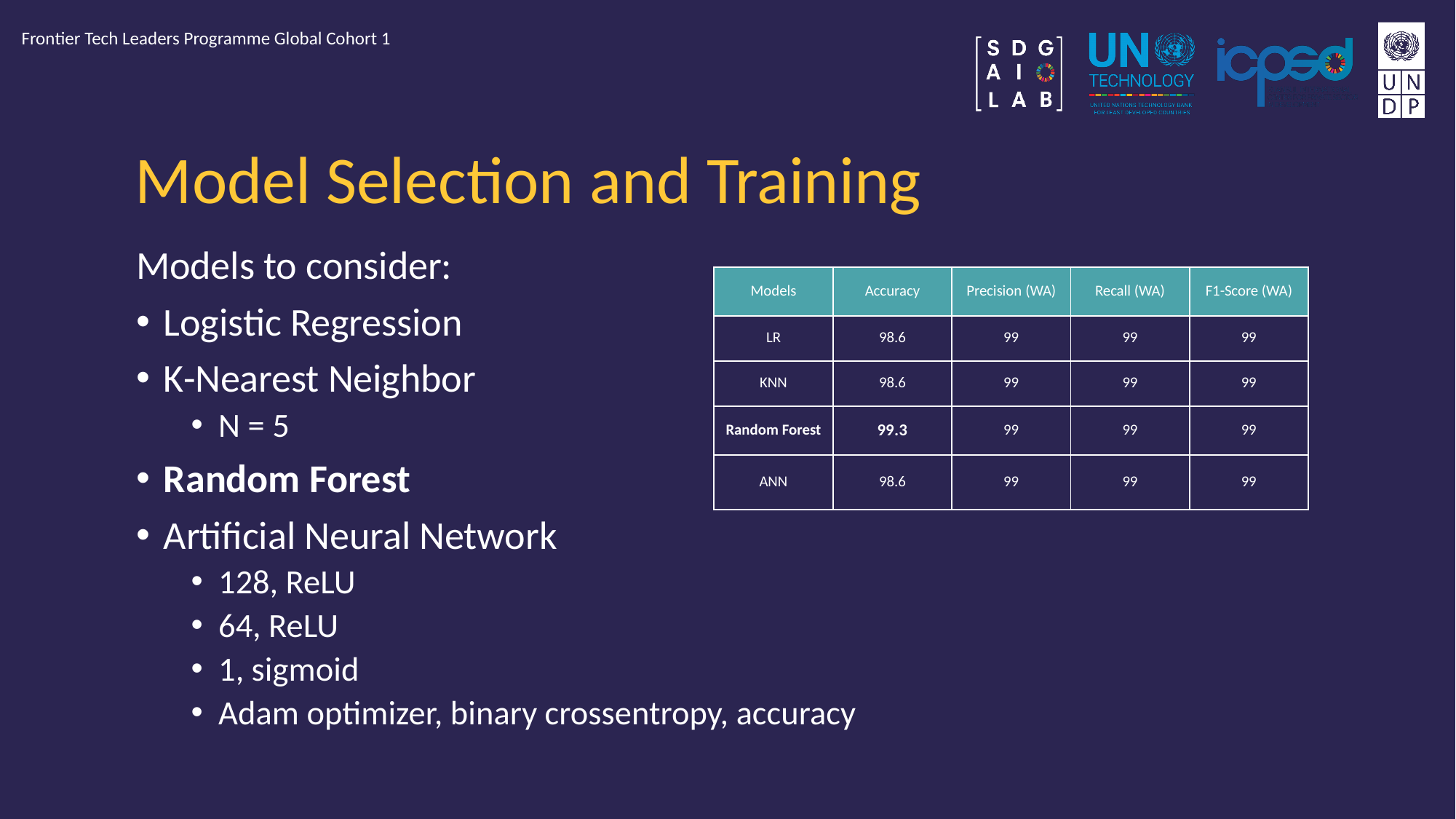

Frontier Tech Leaders Programme Global Cohort 1
# Model Selection and Training
Models to consider:
Logistic Regression
K-Nearest Neighbor
N = 5
Random Forest
Artificial Neural Network
128, ReLU
64, ReLU
1, sigmoid
Adam optimizer, binary crossentropy, accuracy
| Models | Accuracy | Precision (WA) | Recall (WA) | F1-Score (WA) |
| --- | --- | --- | --- | --- |
| LR | 98.6 | 99 | 99 | 99 |
| KNN | 98.6 | 99 | 99 | 99 |
| Random Forest | 99.3 | 99 | 99 | 99 |
| ANN | 98.6 | 99 | 99 | 99 |